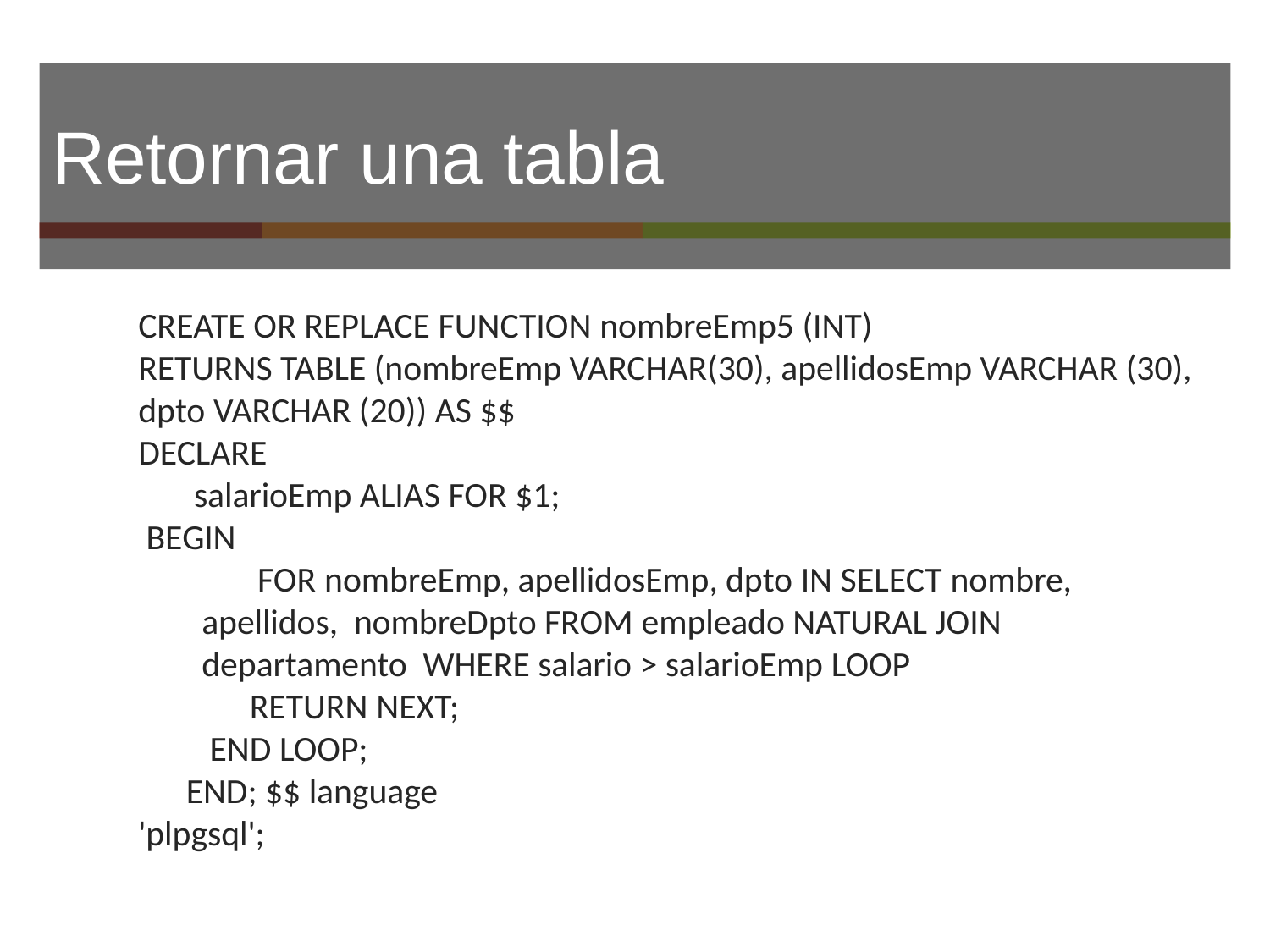

# Retornar una tabla
CREATE OR REPLACE FUNCTION nombreEmp5 (INT)
RETURNS TABLE (nombreEmp VARCHAR(30), apellidosEmp VARCHAR (30),  dpto VARCHAR (20)) AS $$
DECLARE
salarioEmp ALIAS FOR $1;  BEGIN
FOR nombreEmp, apellidosEmp, dpto IN SELECT nombre, apellidos,  nombreDpto FROM empleado NATURAL JOIN departamento  WHERE salario > salarioEmp LOOP
RETURN NEXT;  END LOOP;
END; $$ language 'plpgsql';